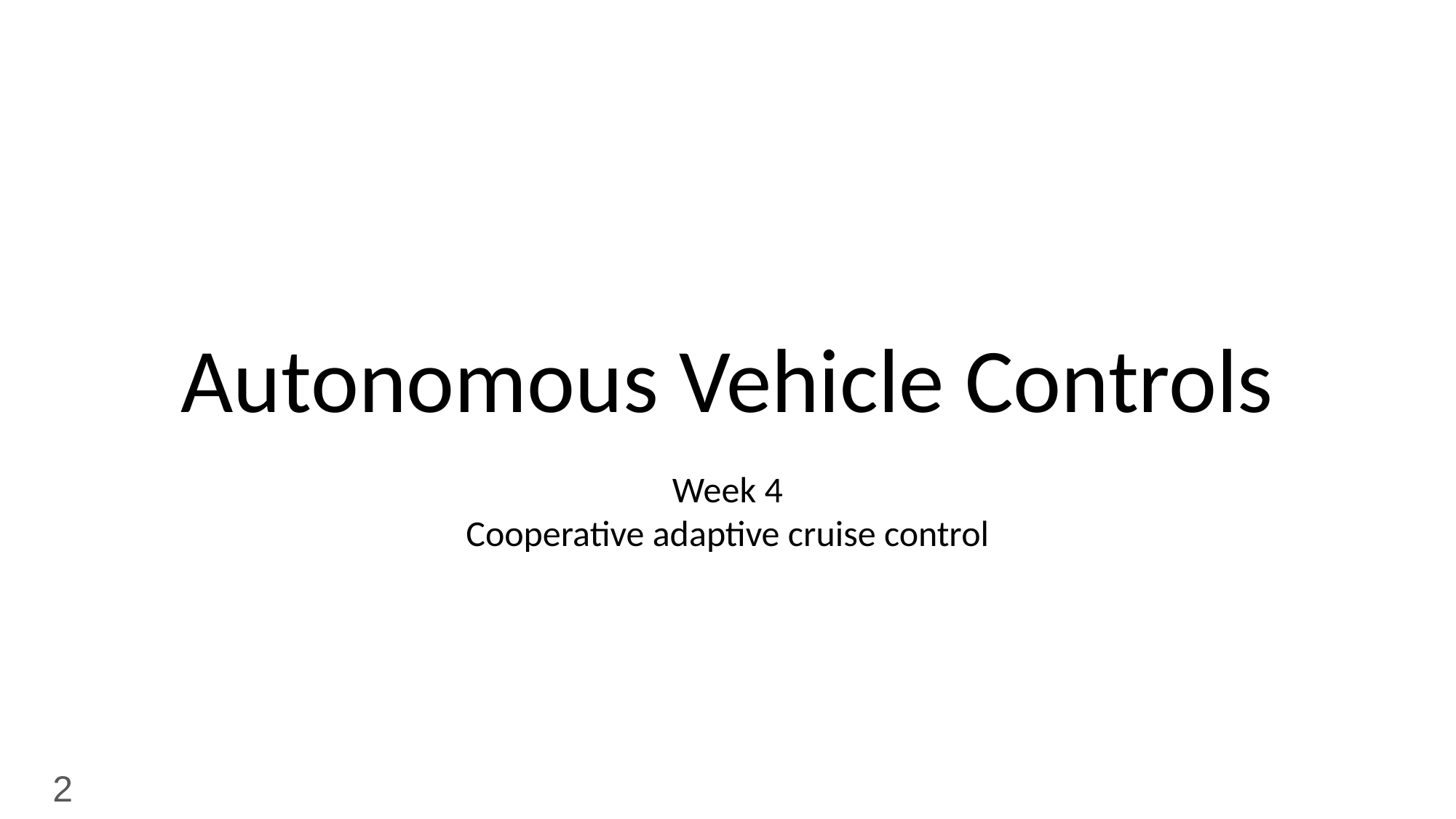

# Autonomous Vehicle Controls
Week 4
Cooperative adaptive cruise control
2